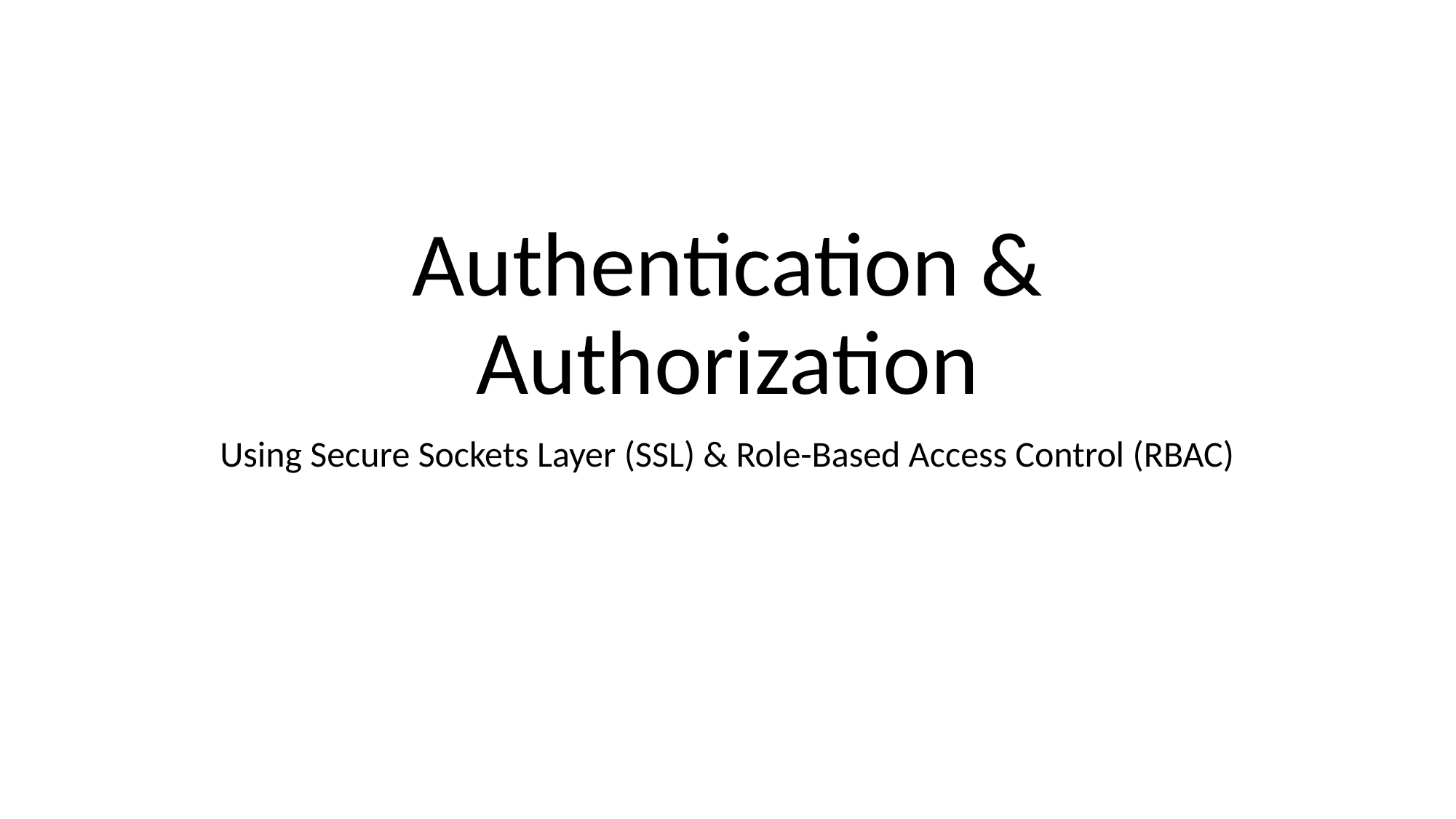

# Authentication & Authorization
Using Secure Sockets Layer (SSL) & Role-Based Access Control (RBAC)